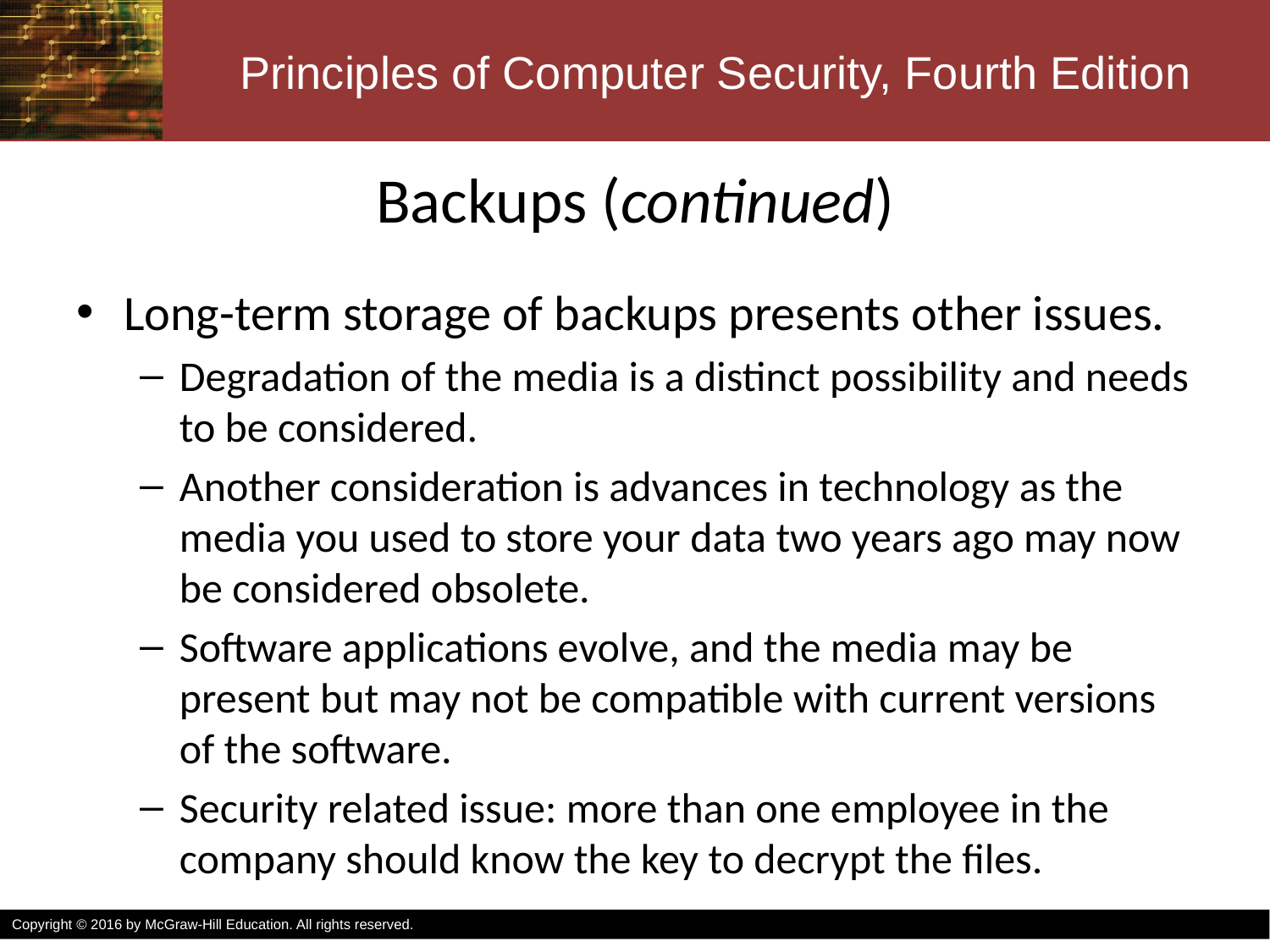

# Backups (continued)
Long-term storage of backups presents other issues.
Degradation of the media is a distinct possibility and needs to be considered.
Another consideration is advances in technology as the media you used to store your data two years ago may now be considered obsolete.
Software applications evolve, and the media may be present but may not be compatible with current versions of the software.
Security related issue: more than one employee in the company should know the key to decrypt the files.